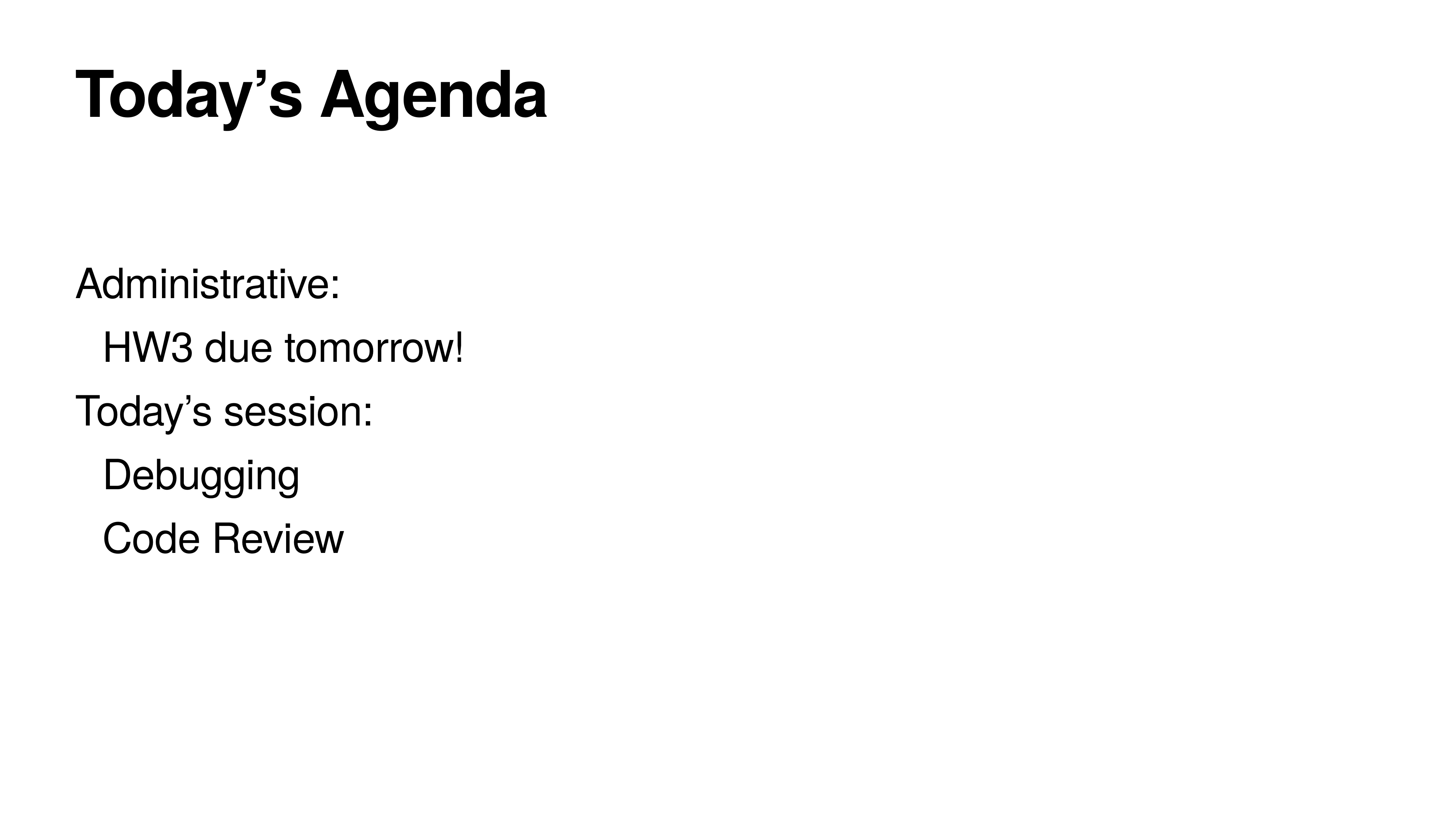

# Today’s Agenda

Administrative:
HW3 due tomorrow!
Today’s session:
Debugging
Code Review